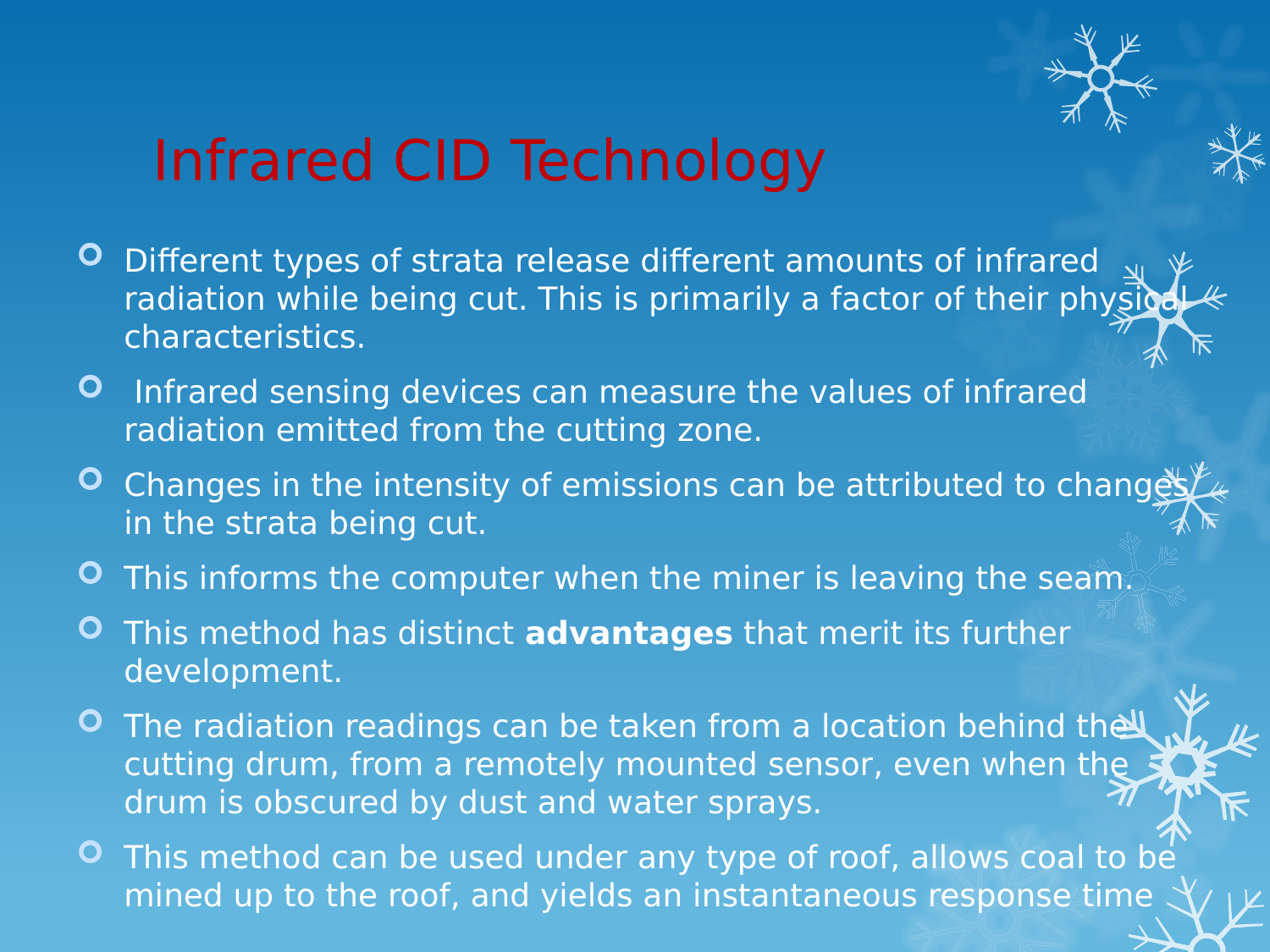

# Infrared CID Technology
Different types of strata release different amounts of infrared radiation while being cut. This is primarily a factor of their physical characteristics.
 Infrared sensing devices can measure the values of infrared radiation emitted from the cutting zone.
Changes in the intensity of emissions can be attributed to changes in the strata being cut.
This informs the computer when the miner is leaving the seam.
This method has distinct advantages that merit its further development.
The radiation readings can be taken from a location behind the cutting drum, from a remotely mounted sensor, even when the drum is obscured by dust and water sprays.
This method can be used under any type of roof, allows coal to be mined up to the roof, and yields an instantaneous response time